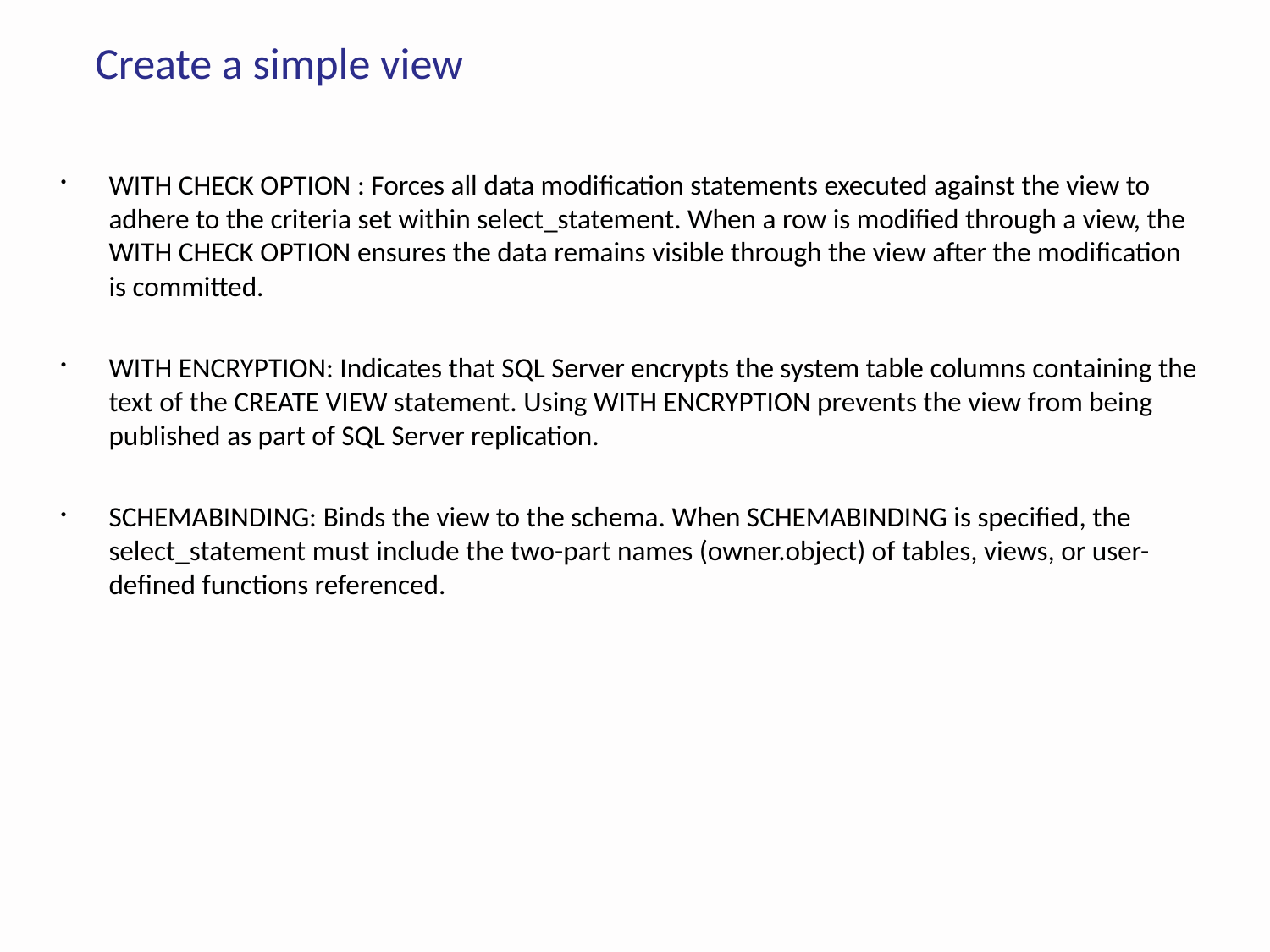

# Create a simple view
WITH CHECK OPTION : Forces all data modification statements executed against the view to adhere to the criteria set within select_statement. When a row is modified through a view, the WITH CHECK OPTION ensures the data remains visible through the view after the modification is committed.

WITH ENCRYPTION: Indicates that SQL Server encrypts the system table columns containing the text of the CREATE VIEW statement. Using WITH ENCRYPTION prevents the view from being published as part of SQL Server replication.

SCHEMABINDING: Binds the view to the schema. When SCHEMABINDING is specified, the select_statement must include the two-part names (owner.object) of tables, views, or user-defined functions referenced.